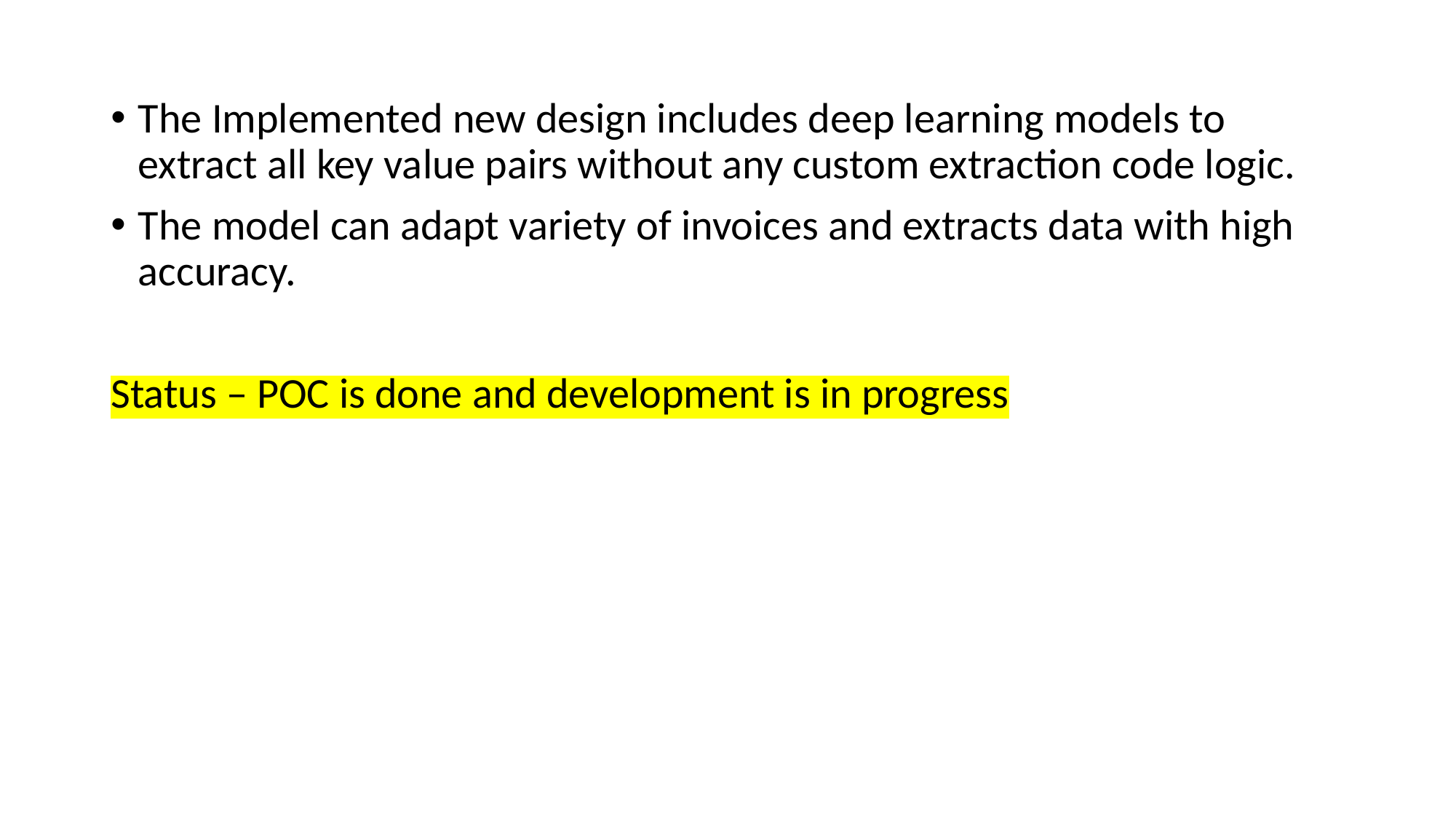

The Implemented new design includes deep learning models to extract all key value pairs without any custom extraction code logic.
The model can adapt variety of invoices and extracts data with high accuracy.

Status – POC is done and development is in progress